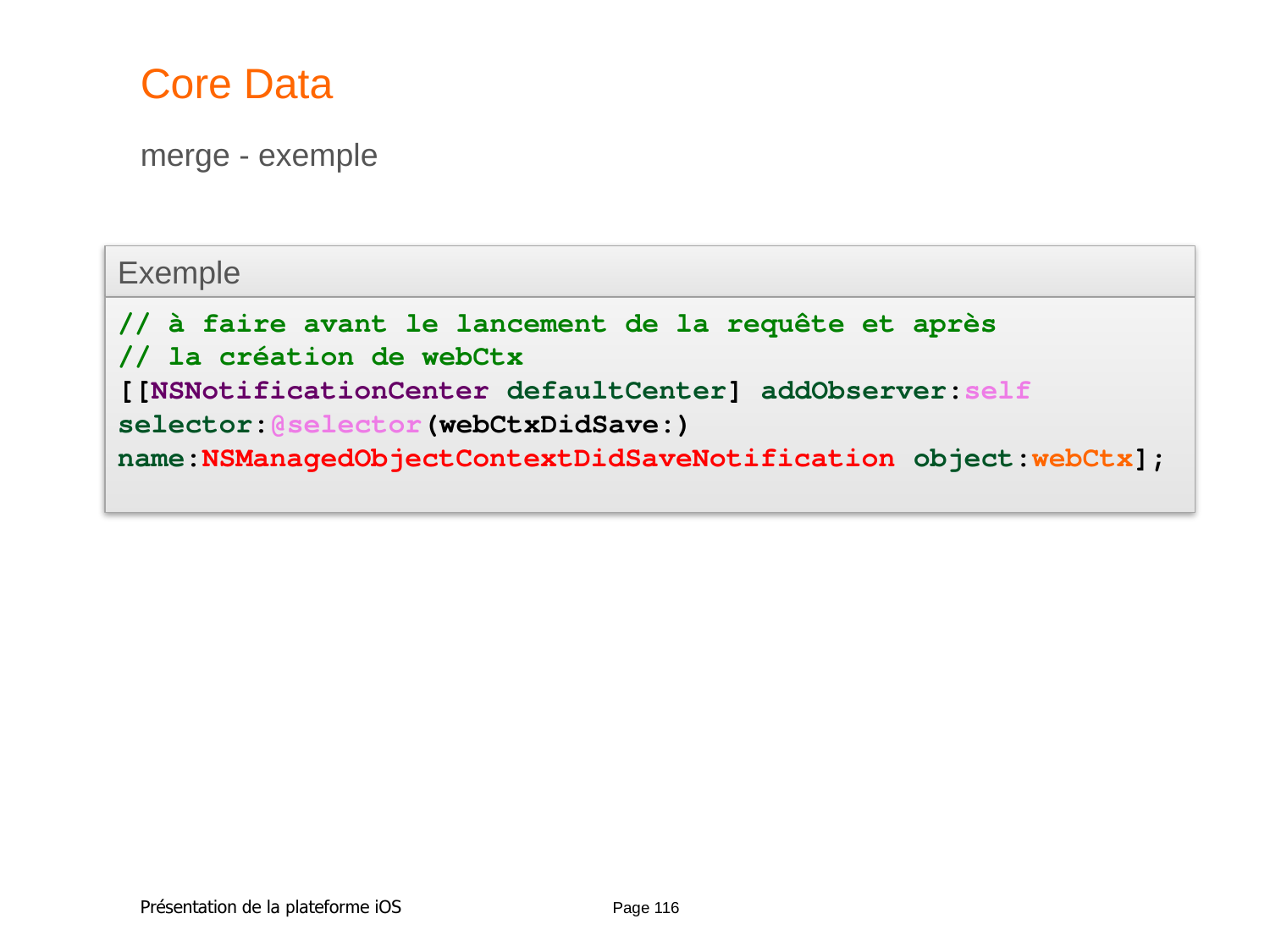

# Core Data
merge - exemple

Exemple
// à faire avant le lancement de la requête et après
// la création de webCtx
[[NSNotificationCenter defaultCenter] addObserver:self selector:@selector(webCtxDidSave:) name:NSManagedObjectContextDidSaveNotification object:webCtx];

Présentation de la plateforme iOS